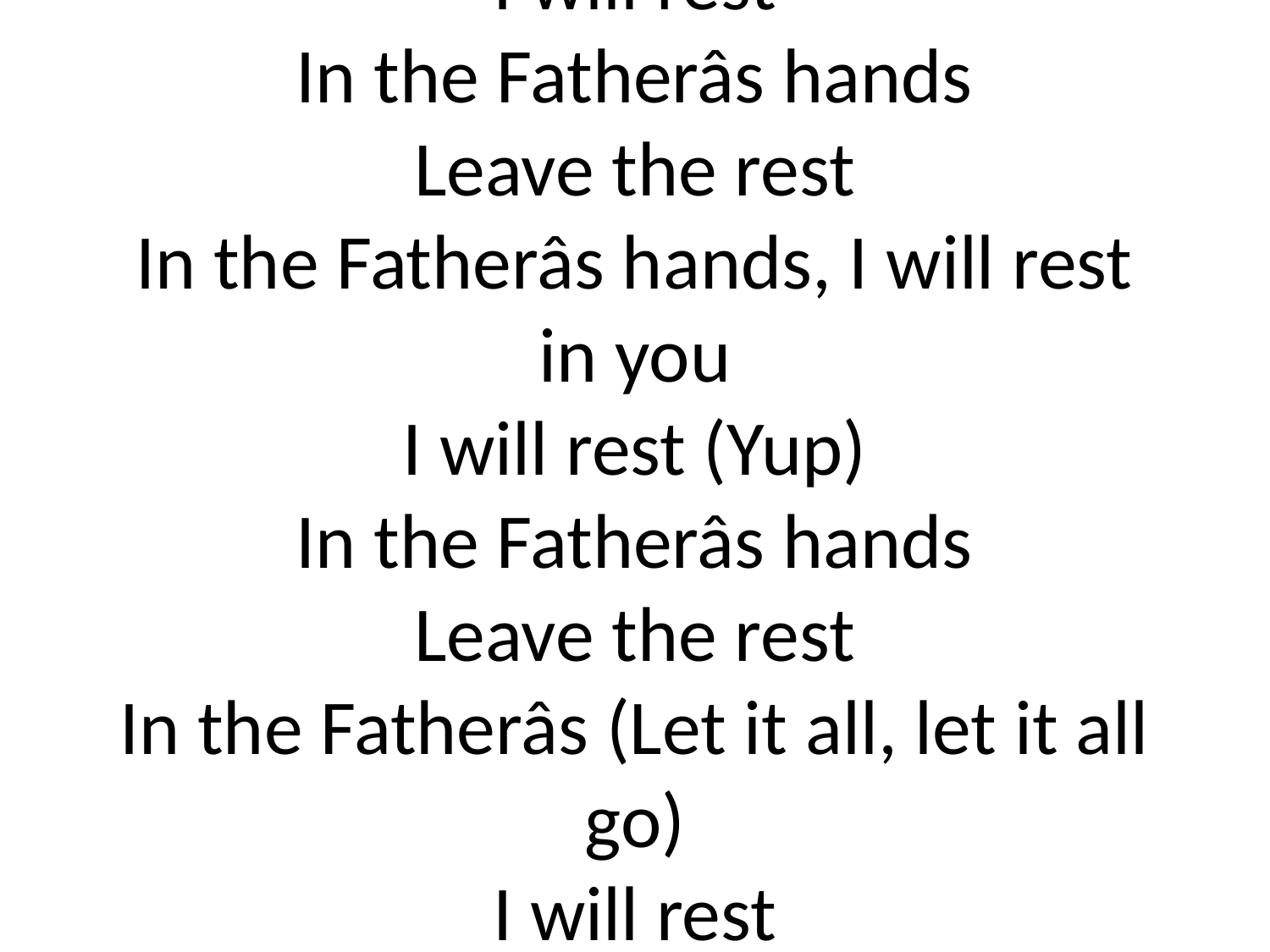

# I will rest
In the Fatherâs hands
Leave the rest
In the Fatherâs hands, I will rest
I will rest
In the Fatherâs hands
Leave the rest
In the Fatherâs hands, I will rest in you
I will rest (Yup)
In the Fatherâs hands
Leave the rest
In the Fatherâs (Let it all, let it all go)
I will rest
In the Fatherâs hands (Oh-oh)
Leave the rest
In the Fatherâs hands